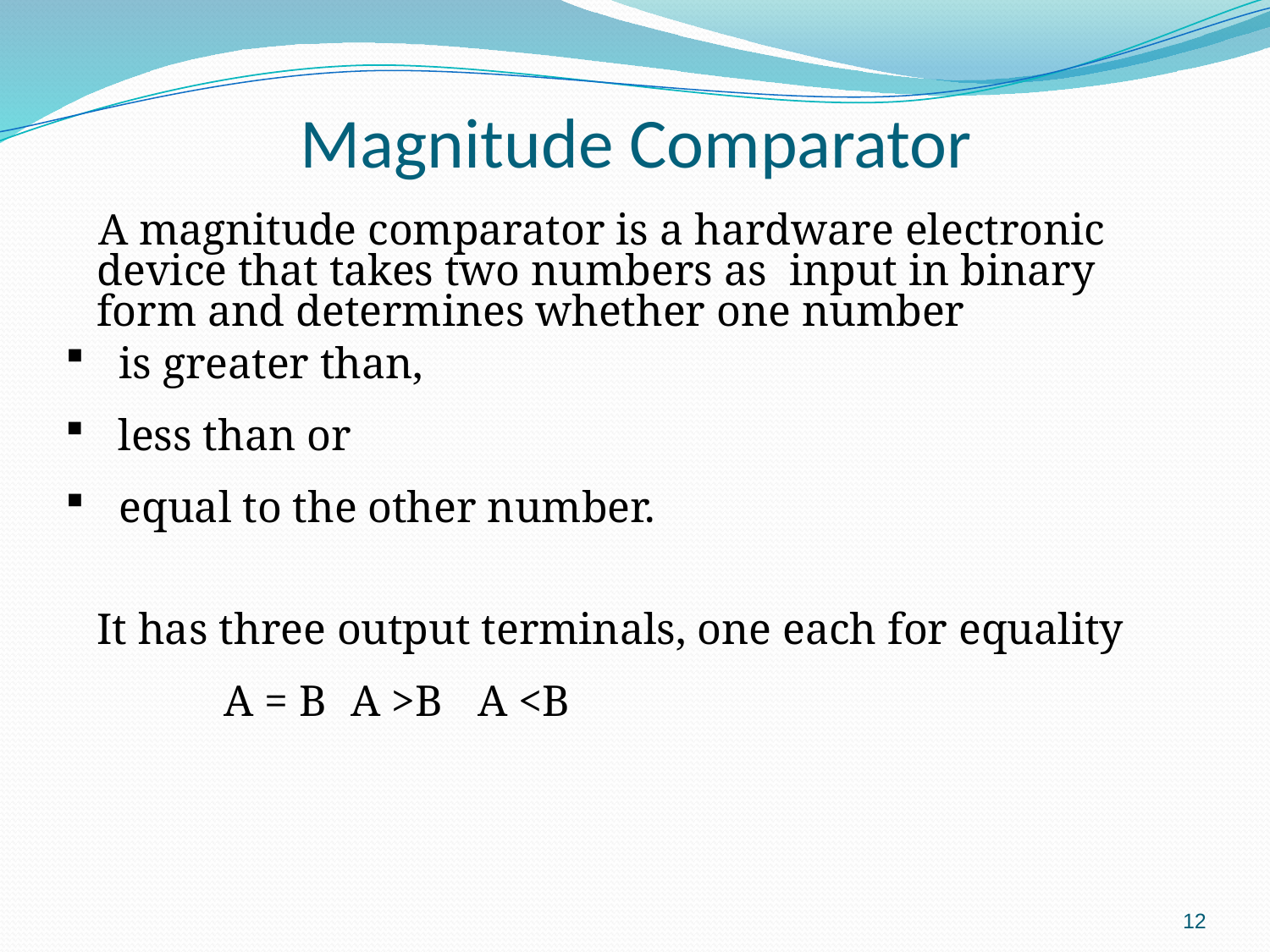

# Magnitude Comparator
   A magnitude comparator is a hardware electronic device that takes two numbers as  input in binary form and determines whether one number
  is greater than,
less than or
  equal to the other number.

It has three output terminals, one each for equality
		A = B	A >B 	A <B
12